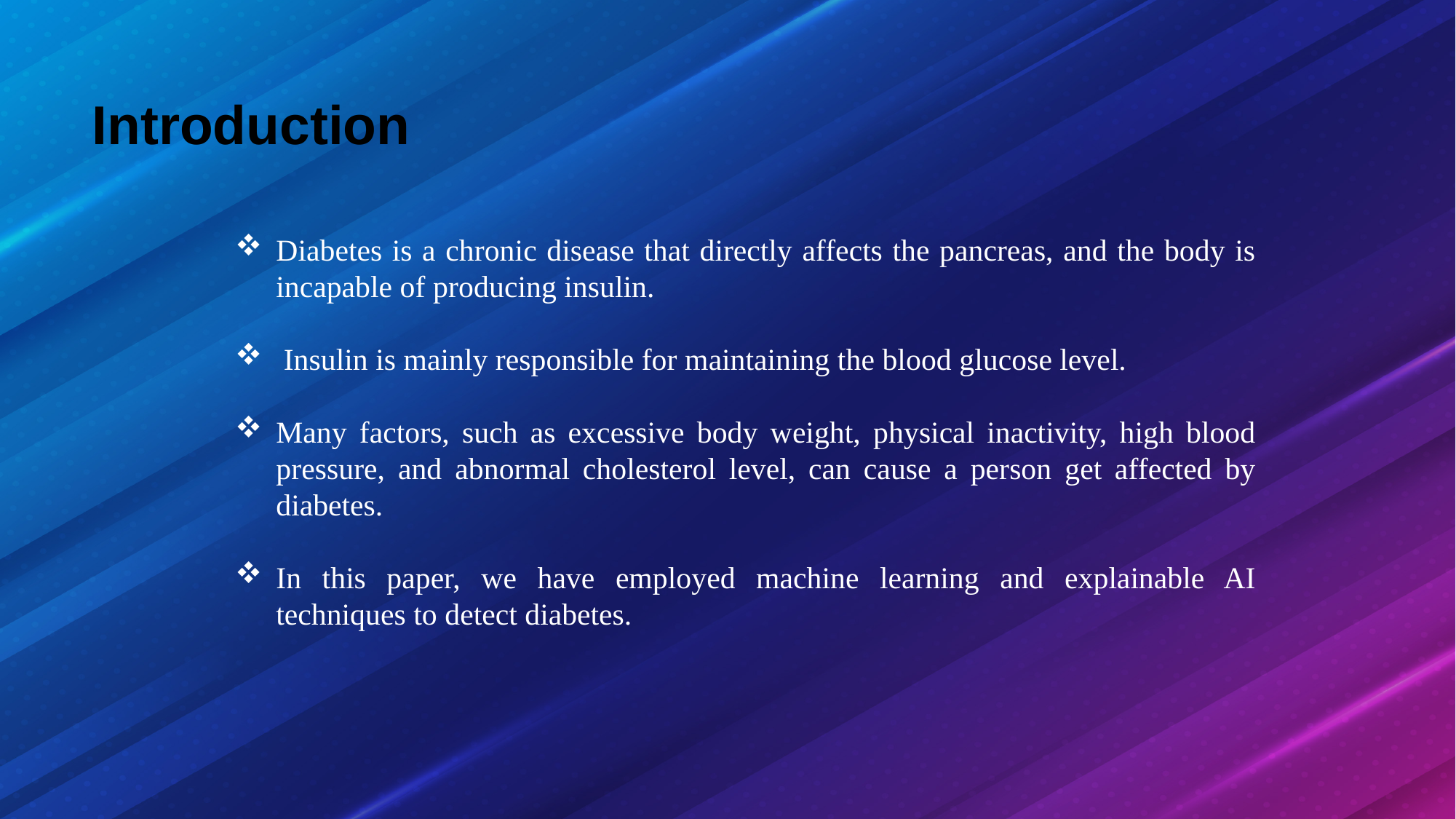

Introduction
Diabetes is a chronic disease that directly affects the pancreas, and the body is incapable of producing insulin.

 Insulin is mainly responsible for maintaining the blood glucose level.

Many factors, such as excessive body weight, physical inactivity, high blood pressure, and abnormal cholesterol level, can cause a person get affected by diabetes.

In this paper, we have employed machine learning and explainable AI techniques to detect diabetes.